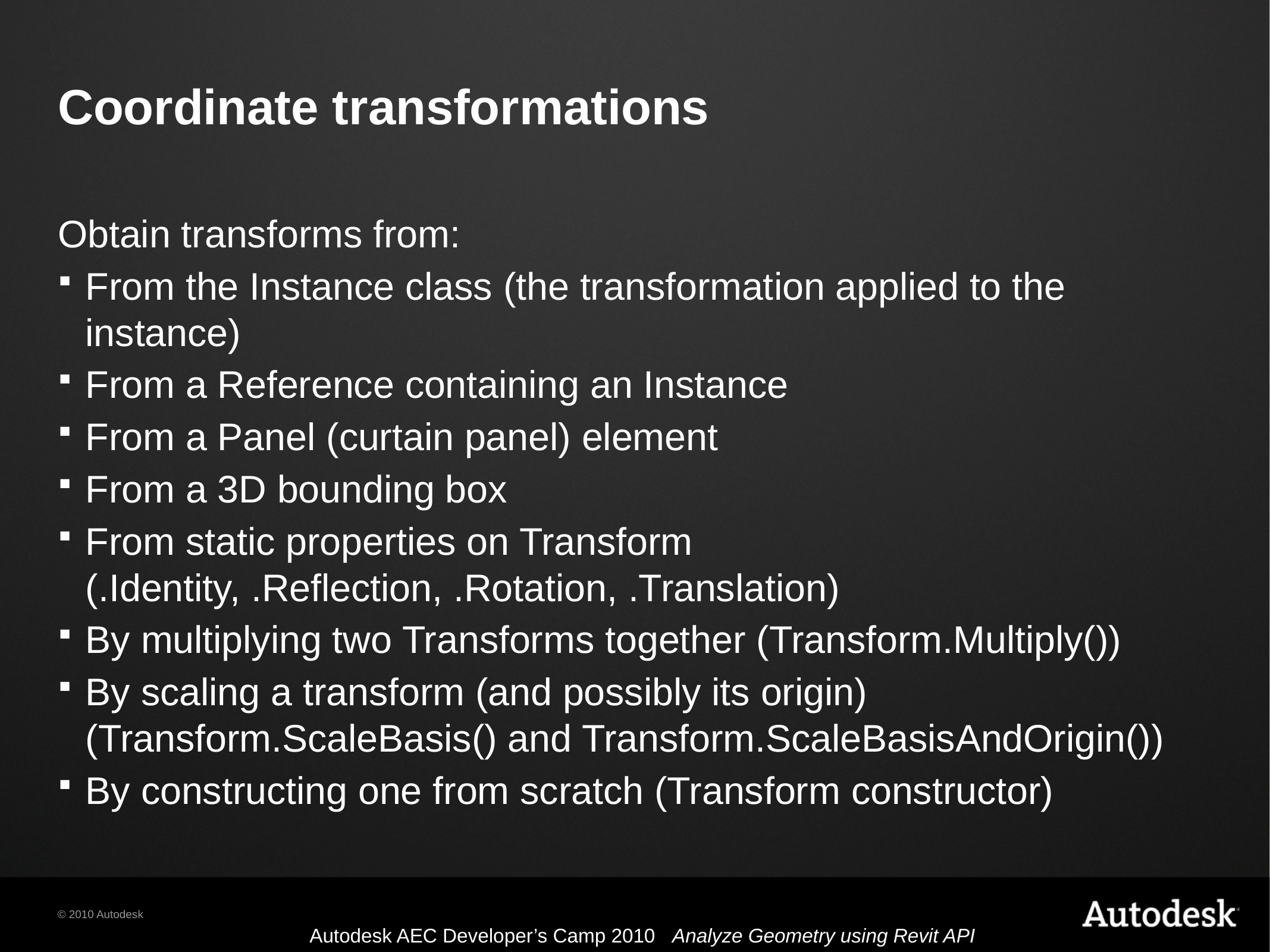

# Coordinate transformations
Obtain transforms from:
From the Instance class (the transformation applied to the instance)
From a Reference containing an Instance
From a Panel (curtain panel) element
From a 3D bounding box
From static properties on Transform (.Identity, .Reflection, .Rotation, .Translation)
By multiplying two Transforms together (Transform.Multiply())
By scaling a transform (and possibly its origin)  (Transform.ScaleBasis() and Transform.ScaleBasisAndOrigin())
By constructing one from scratch (Transform constructor)